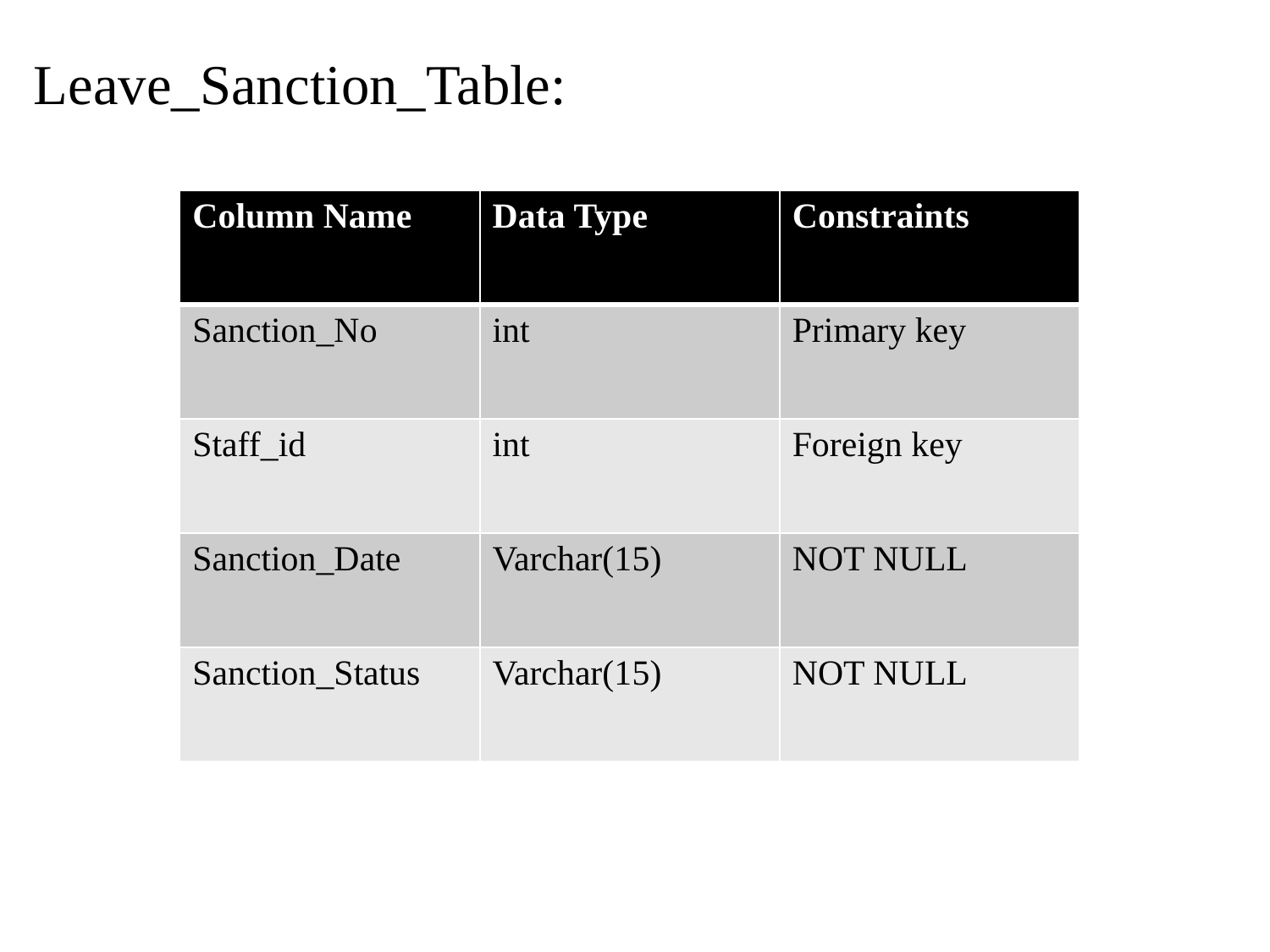

Leave_Sanction_Table:
| Column Name | Data Type | Constraints |
| --- | --- | --- |
| Sanction\_No | int | Primary key |
| Staff\_id | int | Foreign key |
| Sanction\_Date | Varchar(15) | NOT NULL |
| Sanction\_Status | Varchar(15) | NOT NULL |